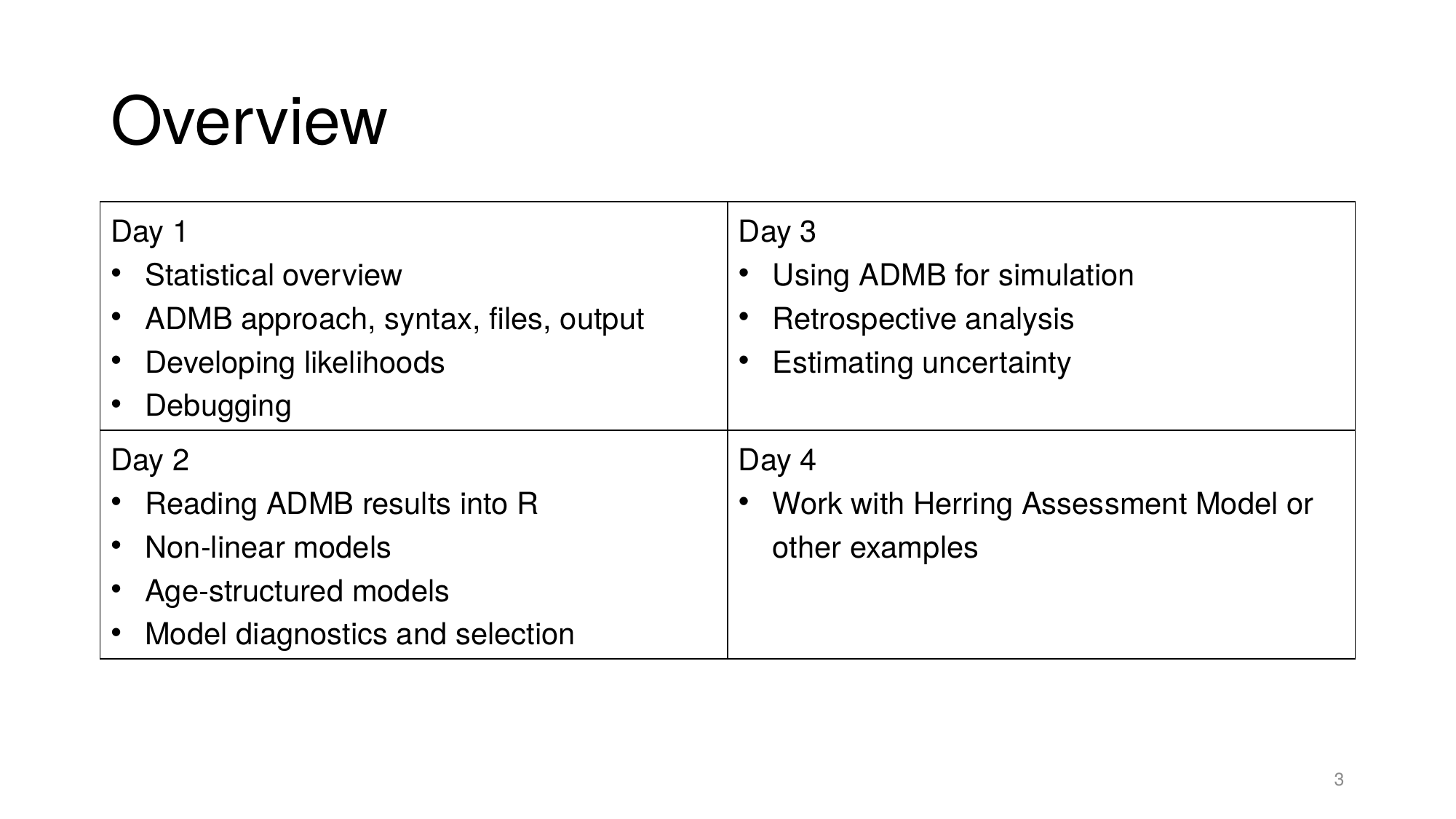

# Overview
| Day 1 Statistical overview ADMB approach, syntax, files, output Developing likelihoods Debugging | Day 3 Using ADMB for simulation Retrospective analysis Estimating uncertainty |
| --- | --- |
| Day 2 Reading ADMB results into R Non-linear models Age-structured models Model diagnostics and selection | Day 4 Work with Herring Assessment Model or other examples |
3